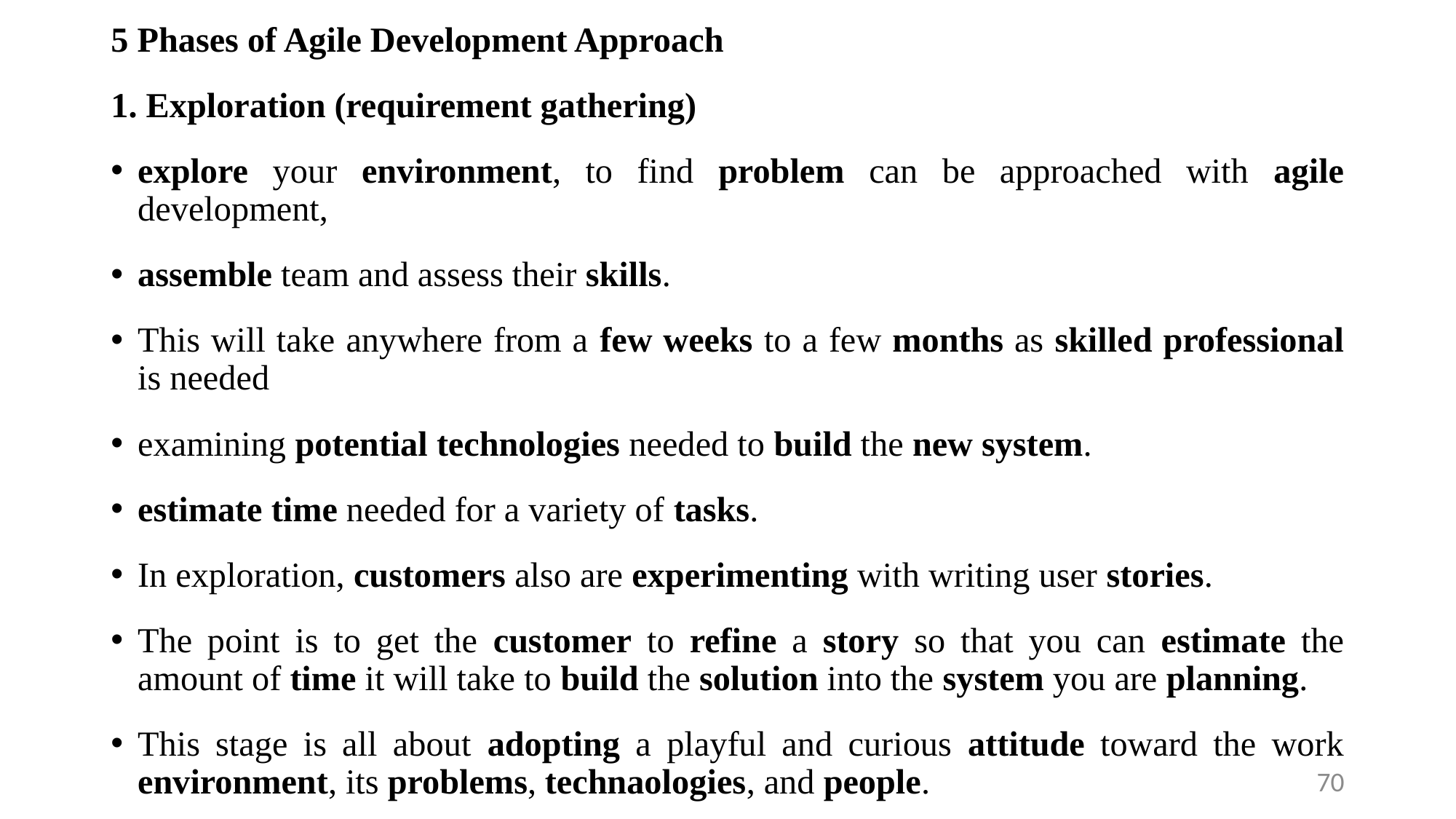

5 Phases of Agile Development Approach
1. Exploration (requirement gathering)
explore your environment, to find problem can be approached with agile development,
assemble team and assess their skills.
This will take anywhere from a few weeks to a few months as skilled professional is needed
examining potential technologies needed to build the new system.
estimate time needed for a variety of tasks.
In exploration, customers also are experimenting with writing user stories.
The point is to get the customer to refine a story so that you can estimate the amount of time it will take to build the solution into the system you are planning.
This stage is all about adopting a playful and curious attitude toward the work environment, its problems, technaologies, and people.
70